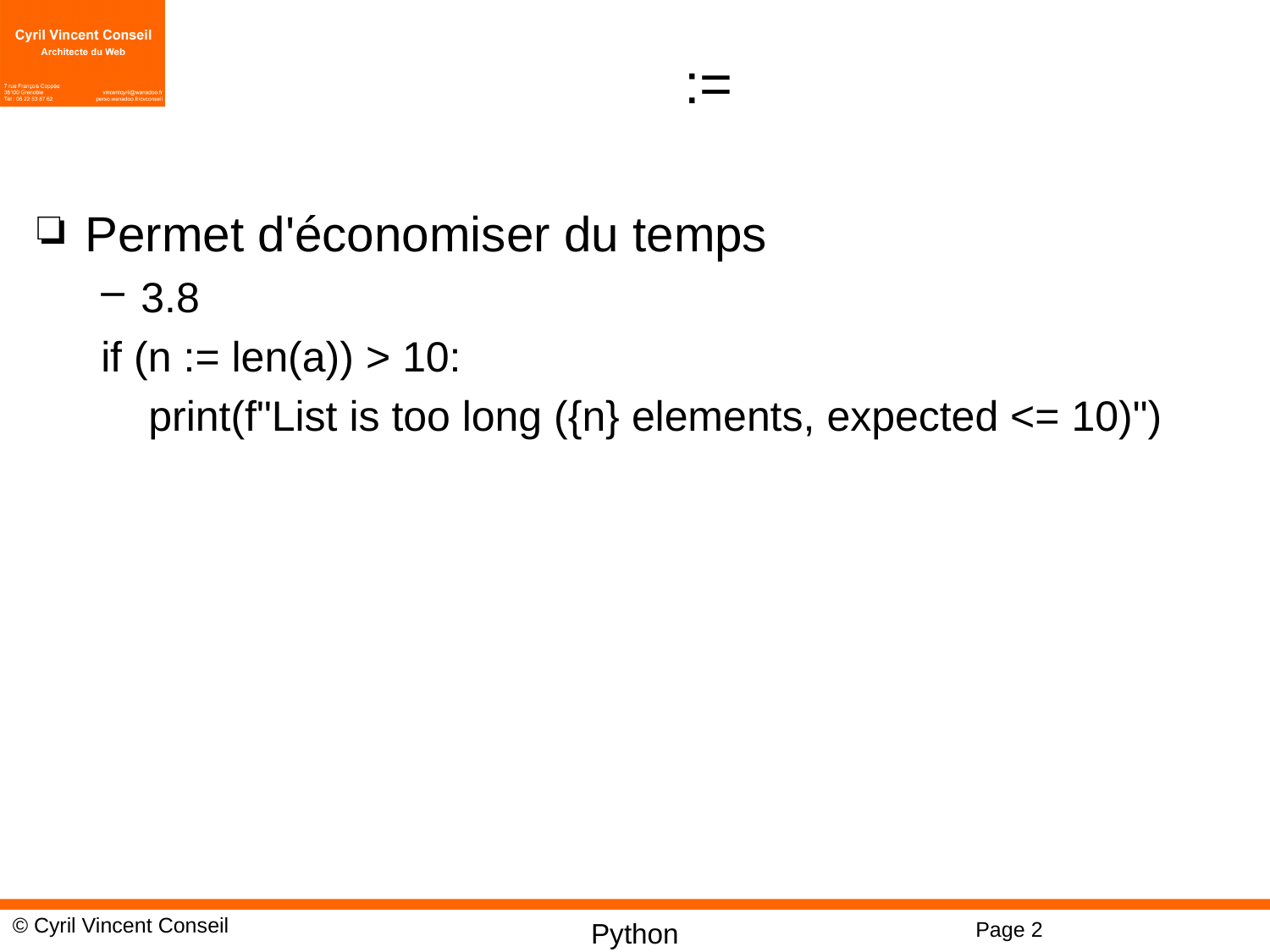

# :=
Permet d'économiser du temps
3.8
if (n := len(a)) > 10:
    print(f"List is too long ({n} elements, expected <= 10)")